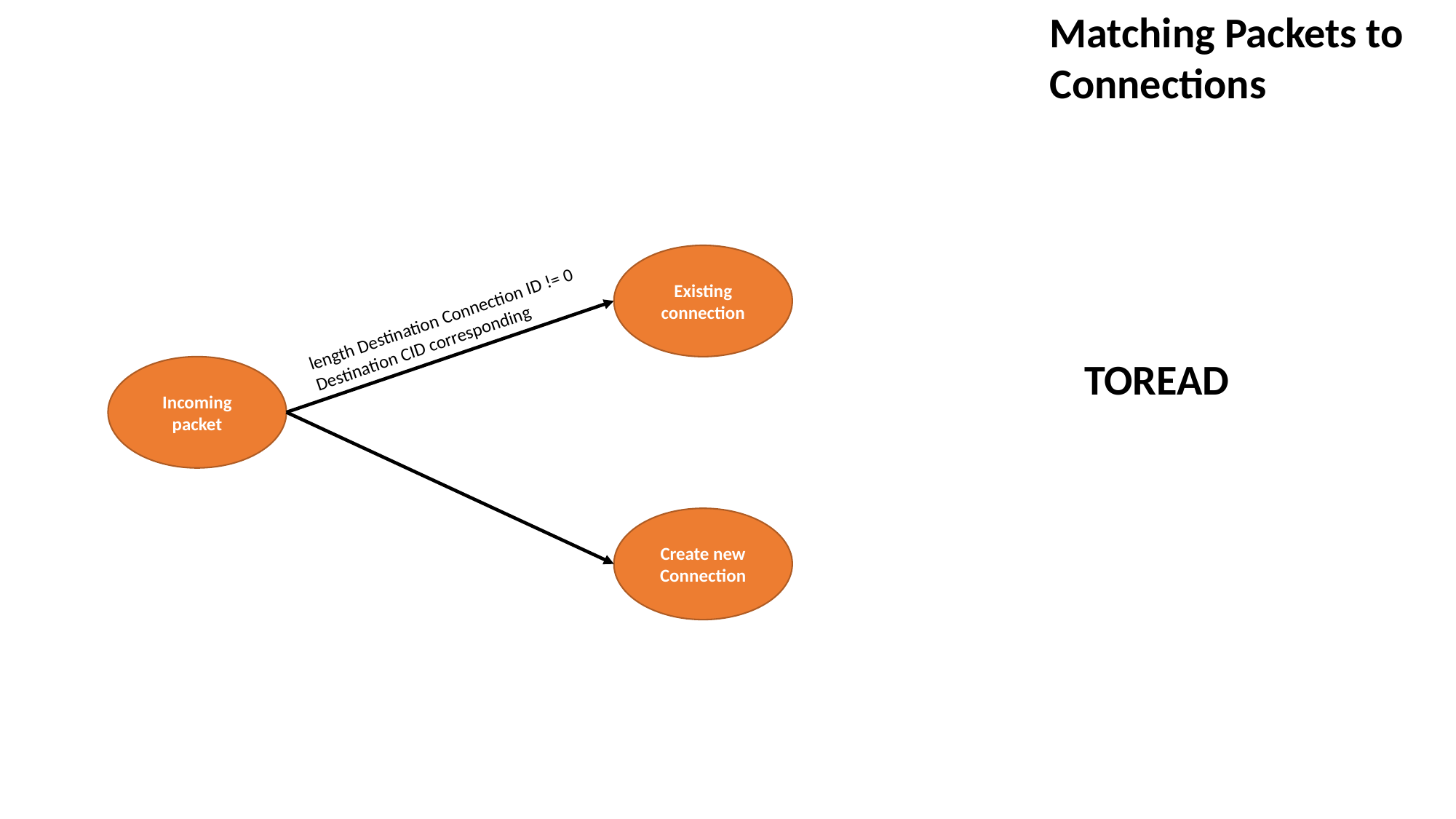

Matching Packets to Connections
Existing connection
length Destination Connection ID != 0
Destination CID corresponding
TOREAD
Incoming packet
Create new Connection